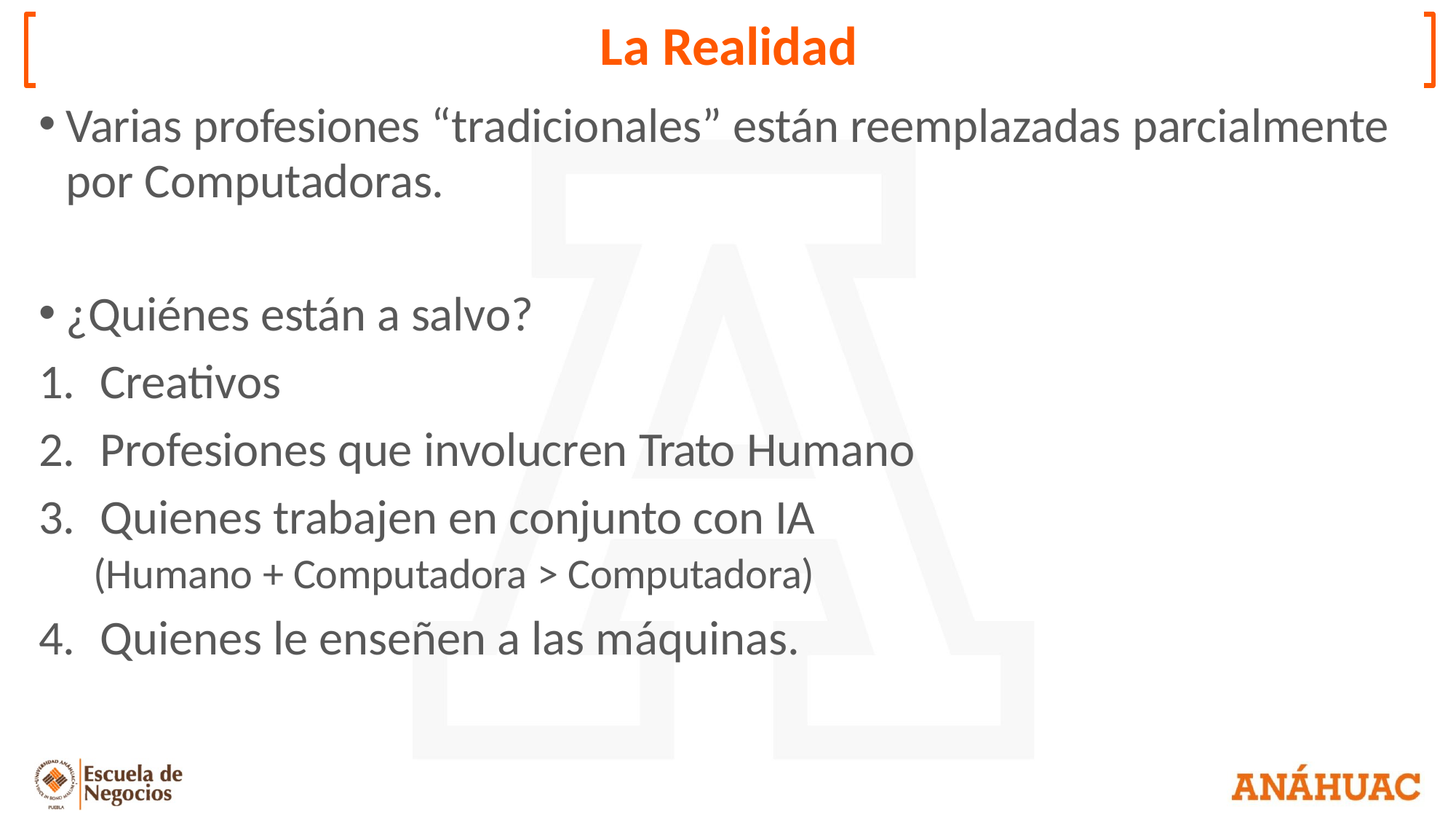

# La Realidad
Varias profesiones “tradicionales” están reemplazadas parcialmente
por Computadoras.

¿Quiénes están a salvo?
Creativos
Profesiones que involucren Trato Humano
Quienes trabajen en conjunto con IA
(Humano + Computadora > Computadora)
Quienes le enseñen a las máquinas.